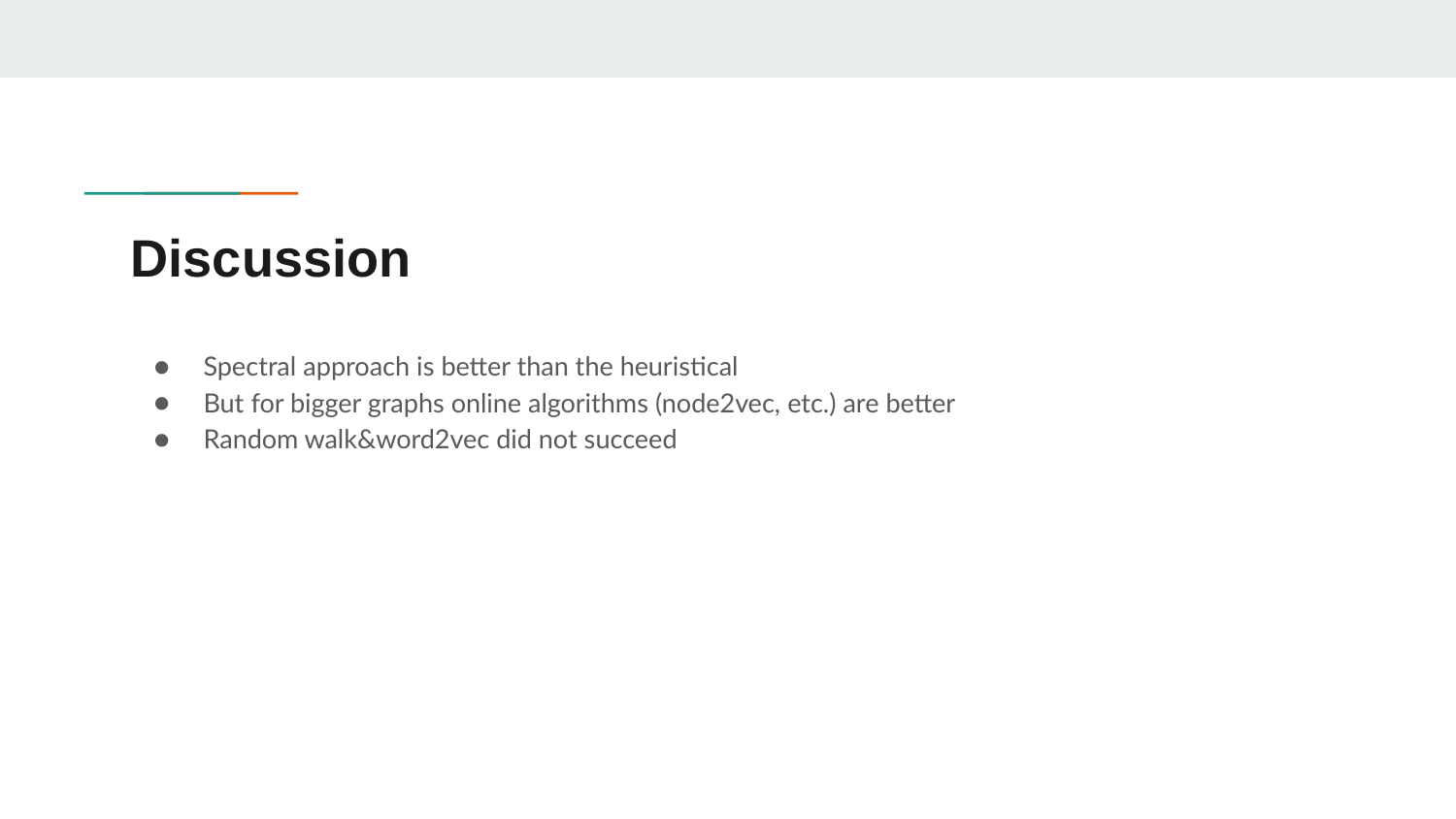

# Discussion
Spectral approach is better than the heuristical
But for bigger graphs online algorithms (node2vec, etc.) are better
Random walk&word2vec did not succeed